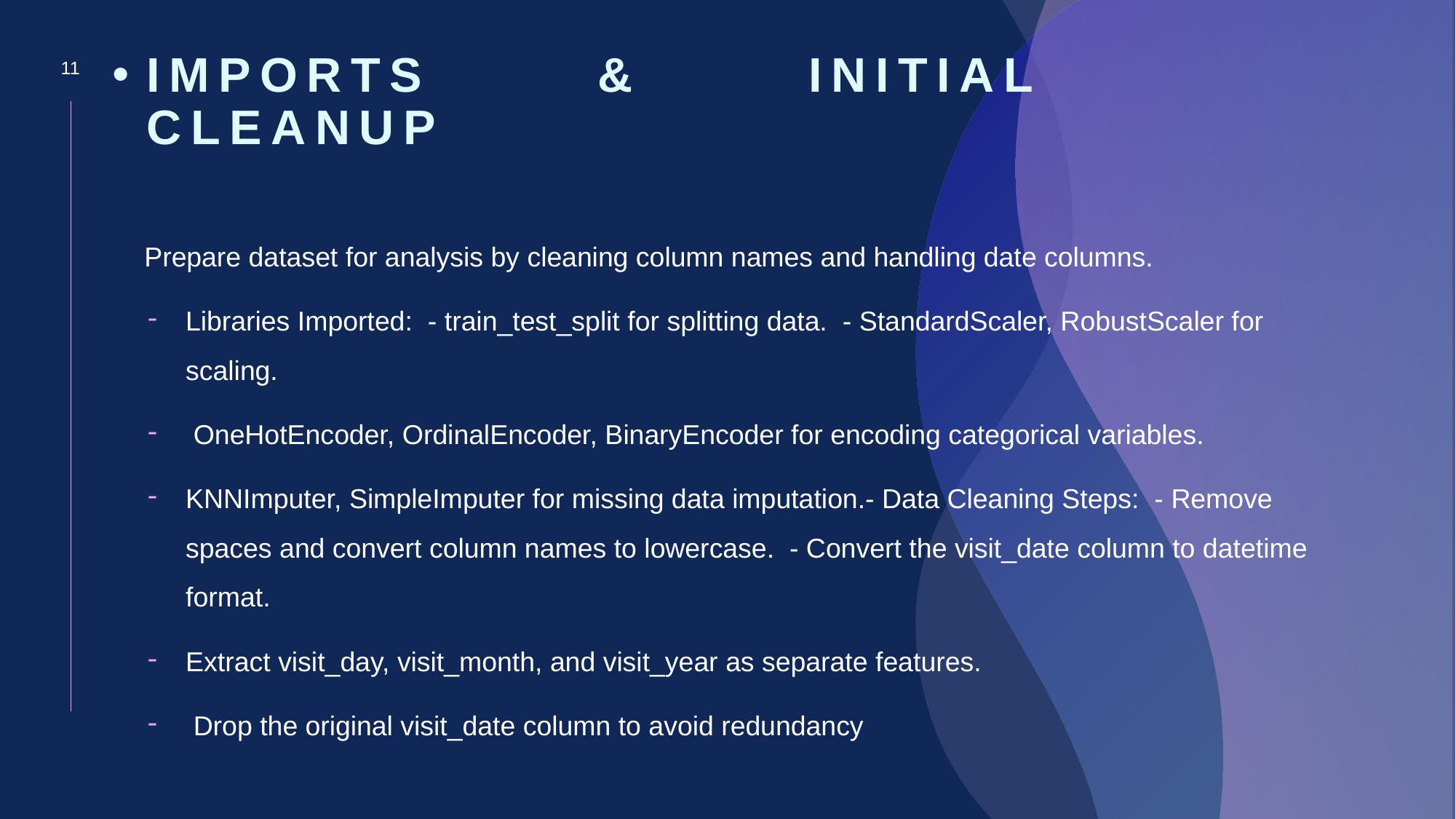

11
# Imports & Initial Cleanup
Prepare dataset for analysis by cleaning column names and handling date columns.
Libraries Imported:  - train_test_split for splitting data.  - StandardScaler, RobustScaler for scaling.
 OneHotEncoder, OrdinalEncoder, BinaryEncoder for encoding categorical variables.
KNNImputer, SimpleImputer for missing data imputation.- Data Cleaning Steps:  - Remove spaces and convert column names to lowercase.  - Convert the visit_date column to datetime format.
Extract visit_day, visit_month, and visit_year as separate features.
 Drop the original visit_date column to avoid redundancy